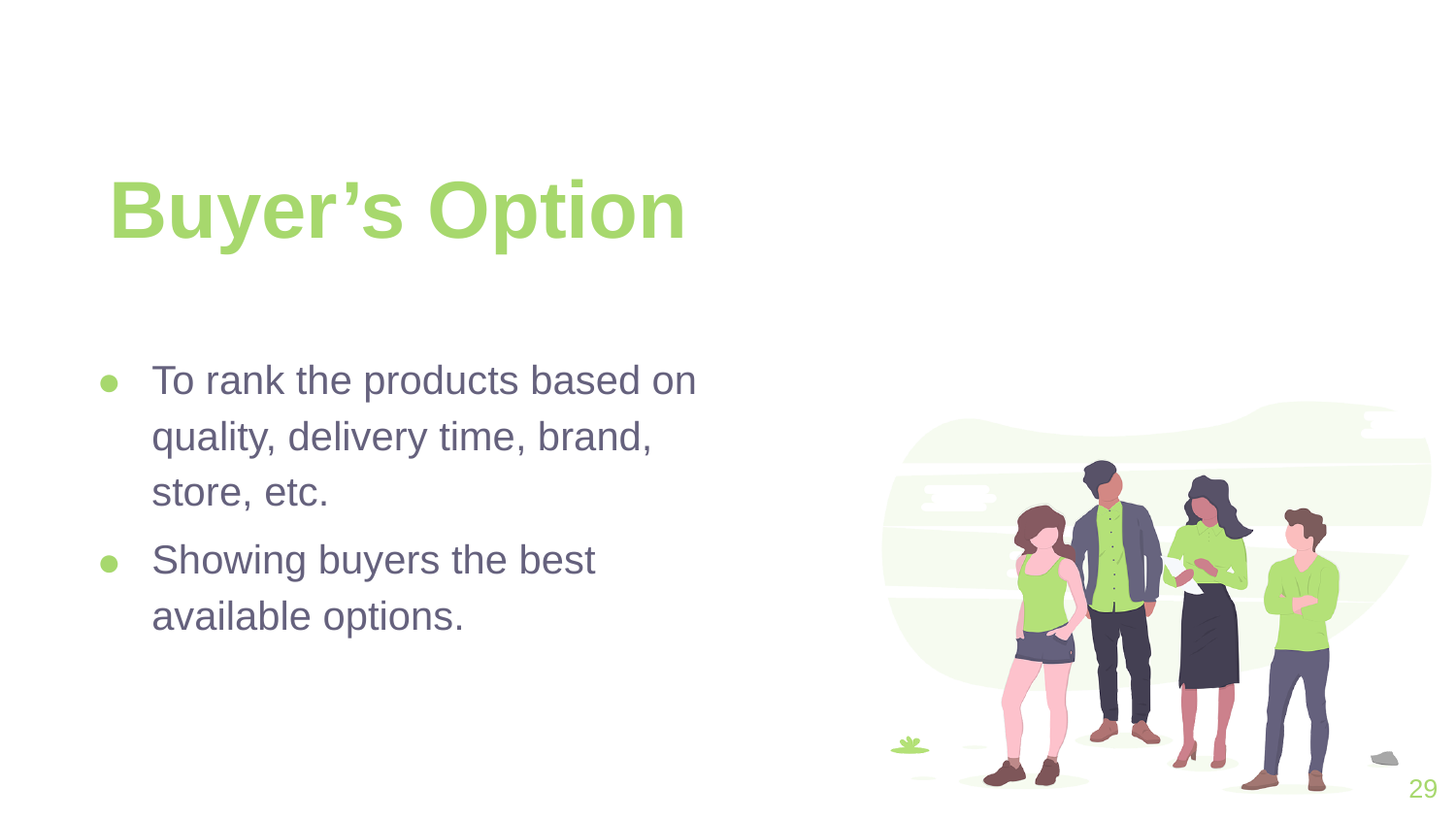

Buyer’s Option
For Buyers
To rank the products based on quality, delivery time, brand, store, etc.
Showing buyers the best available options.
29